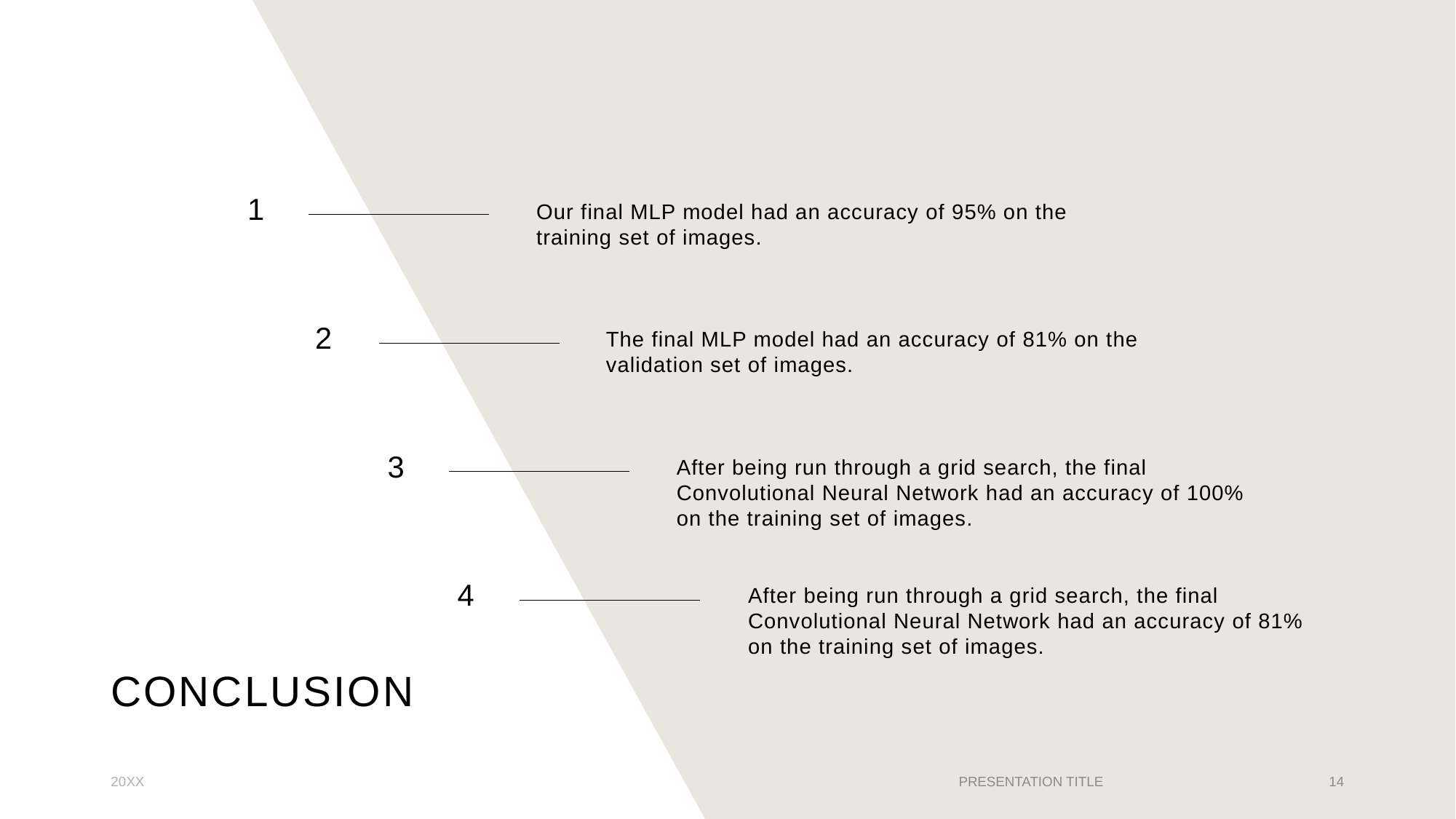

1
Our final MLP model had an accuracy of 95% on the training set of images.
2
The final MLP model had an accuracy of 81% on the validation set of images.
3
After being run through a grid search, the final Convolutional Neural Network had an accuracy of 100% on the training set of images.
4
After being run through a grid search, the final Convolutional Neural Network had an accuracy of 81% on the training set of images.
# Conclusion
20XX
PRESENTATION TITLE
14